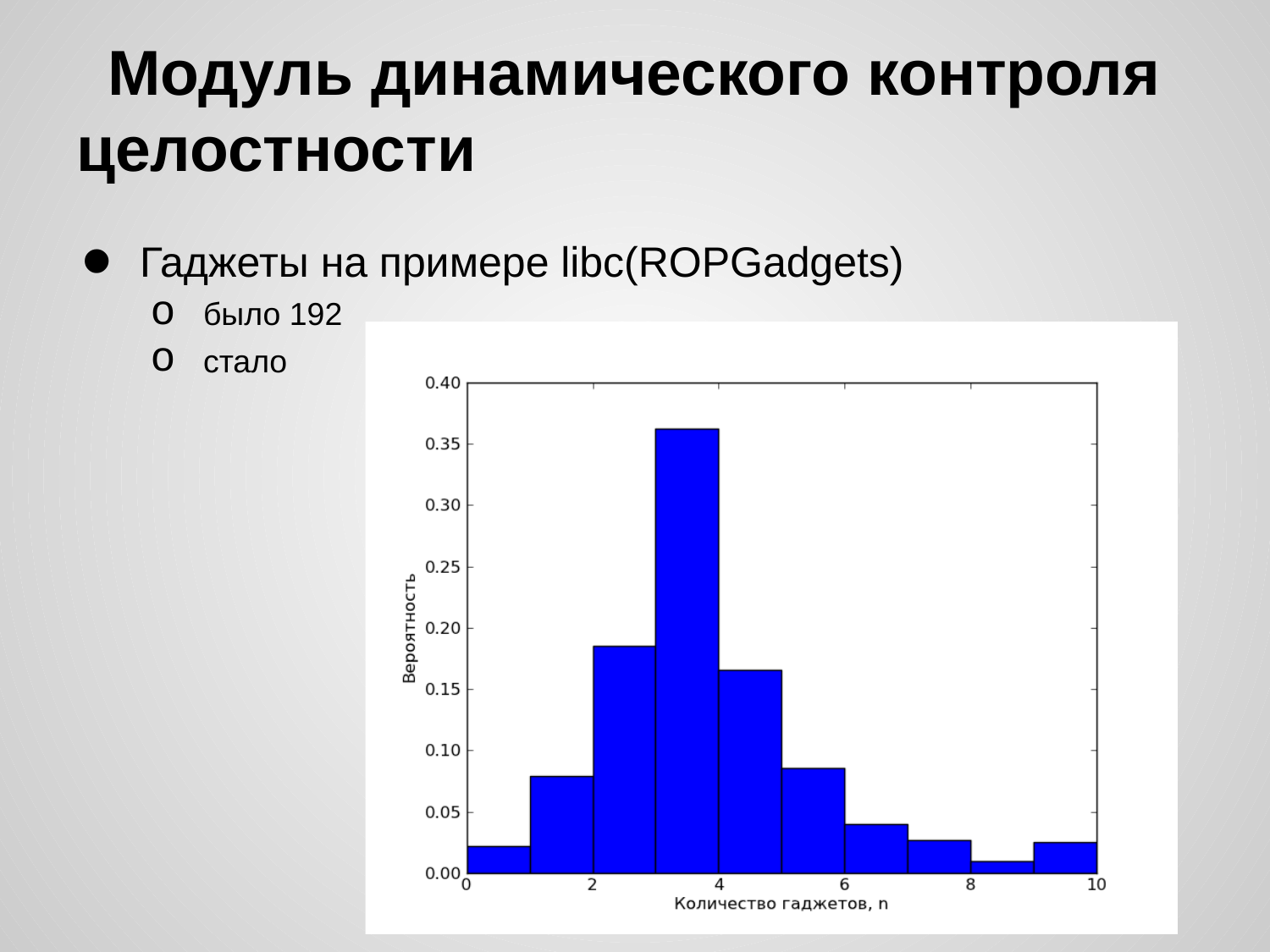

# Модуль динамического контроля целостности
Гаджеты на примере libc(ROPGadgets)
было 192
стало